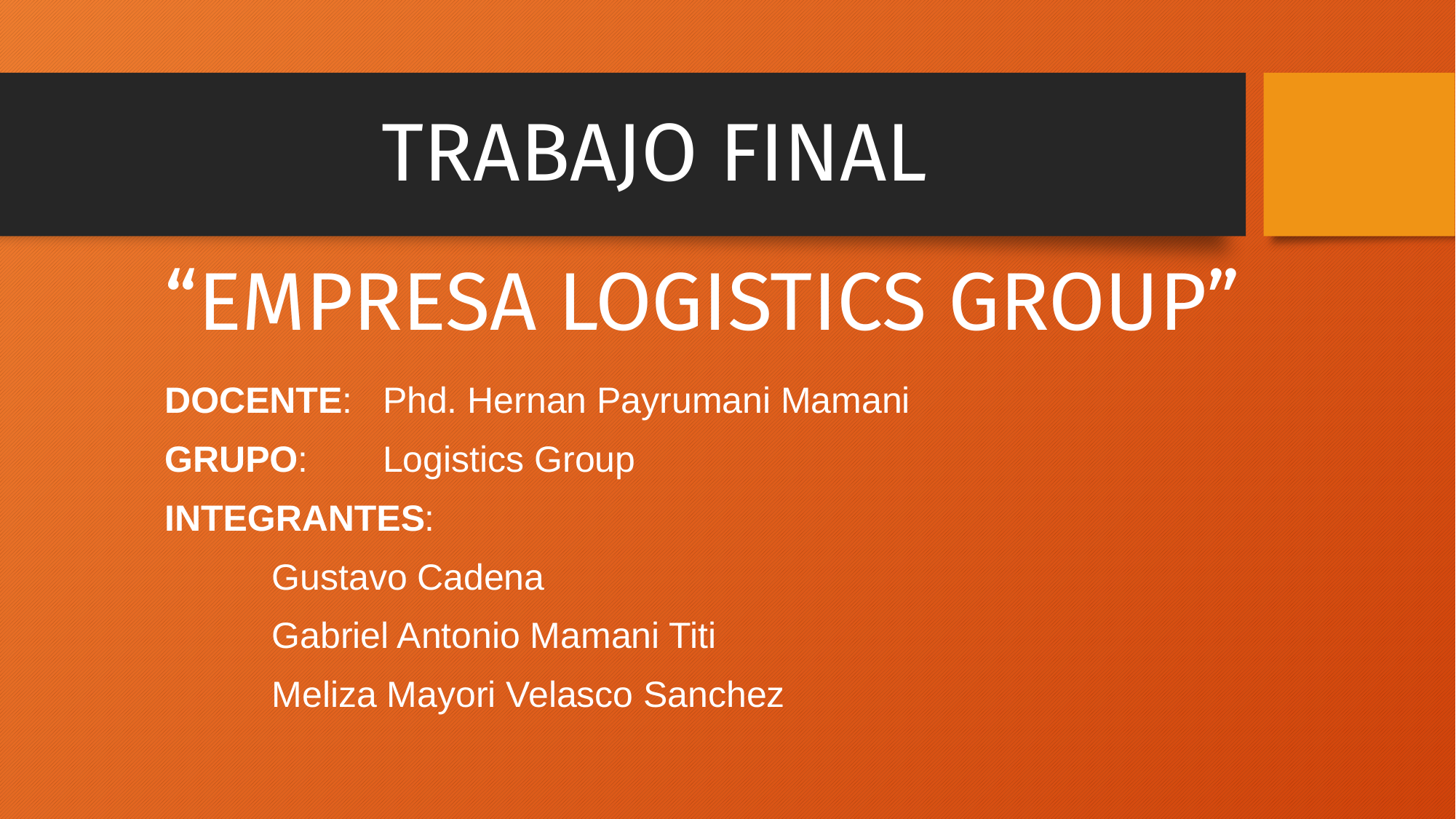

# TRABAJO FINAL
“EMPRESA LOGISTICS GROUP”
DOCENTE: 	Phd. Hernan Payrumani Mamani
GRUPO:	Logistics Group
INTEGRANTES:
Gustavo Cadena
Gabriel Antonio Mamani Titi
Meliza Mayori Velasco Sanchez